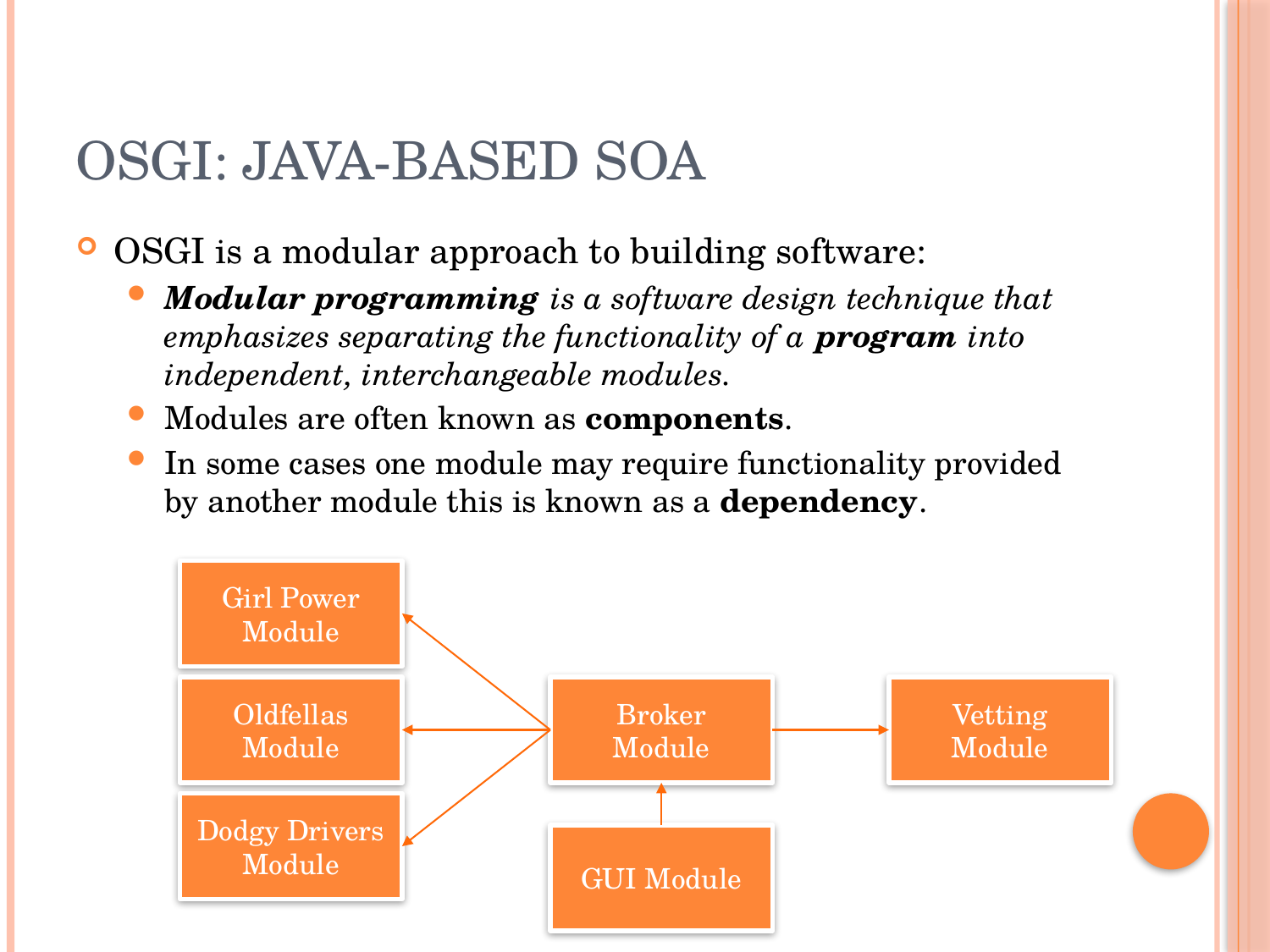

# OSGi: Java-based SOA
OSGI is a modular approach to building software:
Modular programming is a software design technique that emphasizes separating the functionality of a program into independent, interchangeable modules.
Modules are often known as components.
In some cases one module may require functionality provided by another module this is known as a dependency.

Girl Power Module
Oldfellas Module
Broker
Module
Vetting
Module
Dodgy Drivers Module
GUI Module